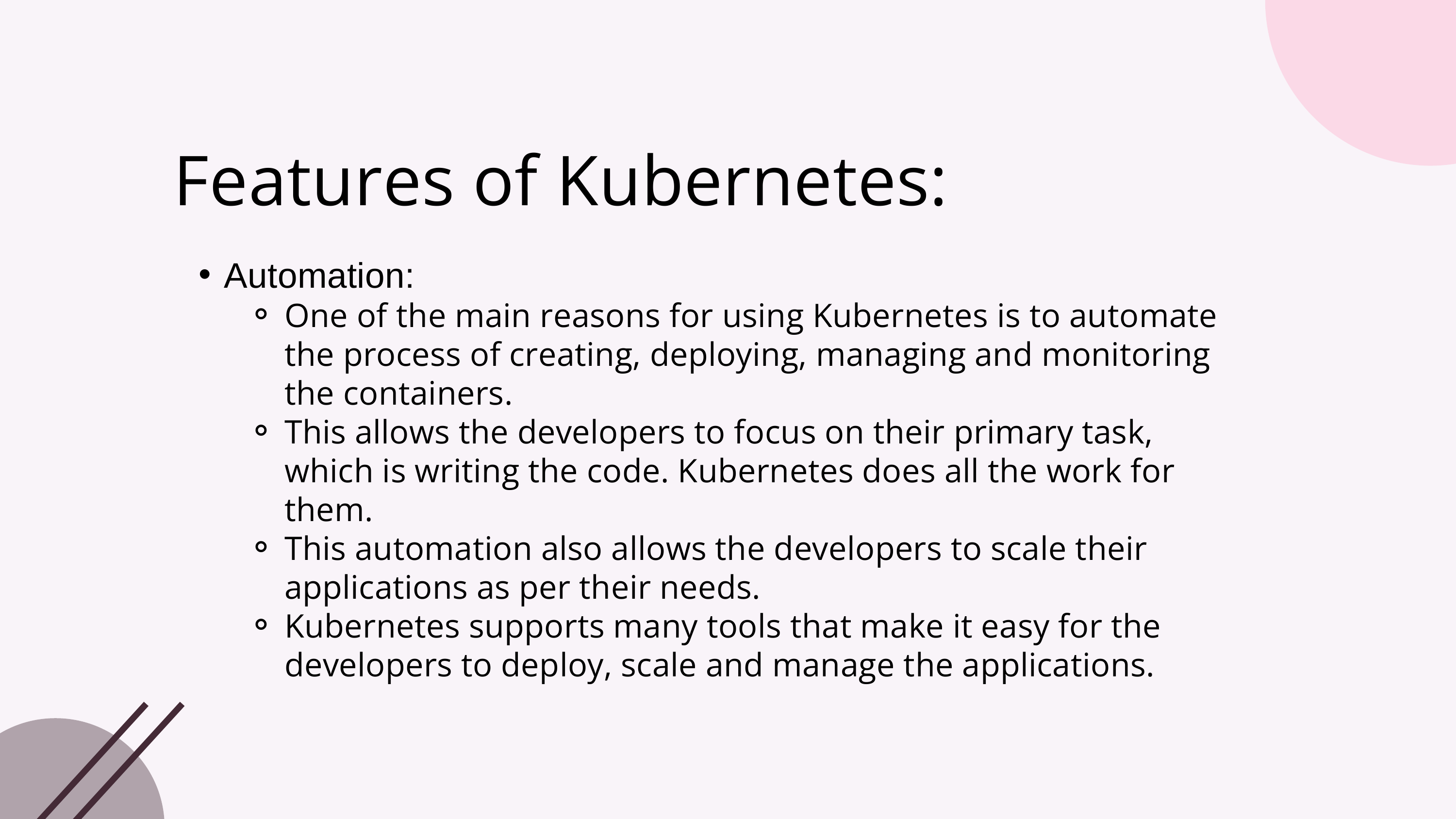

Features of Kubernetes:
Automation:
One of the main reasons for using Kubernetes is to automate the process of creating, deploying, managing and monitoring the containers.
This allows the developers to focus on their primary task, which is writing the code. Kubernetes does all the work for them.
This automation also allows the developers to scale their applications as per their needs.
Kubernetes supports many tools that make it easy for the developers to deploy, scale and manage the applications.